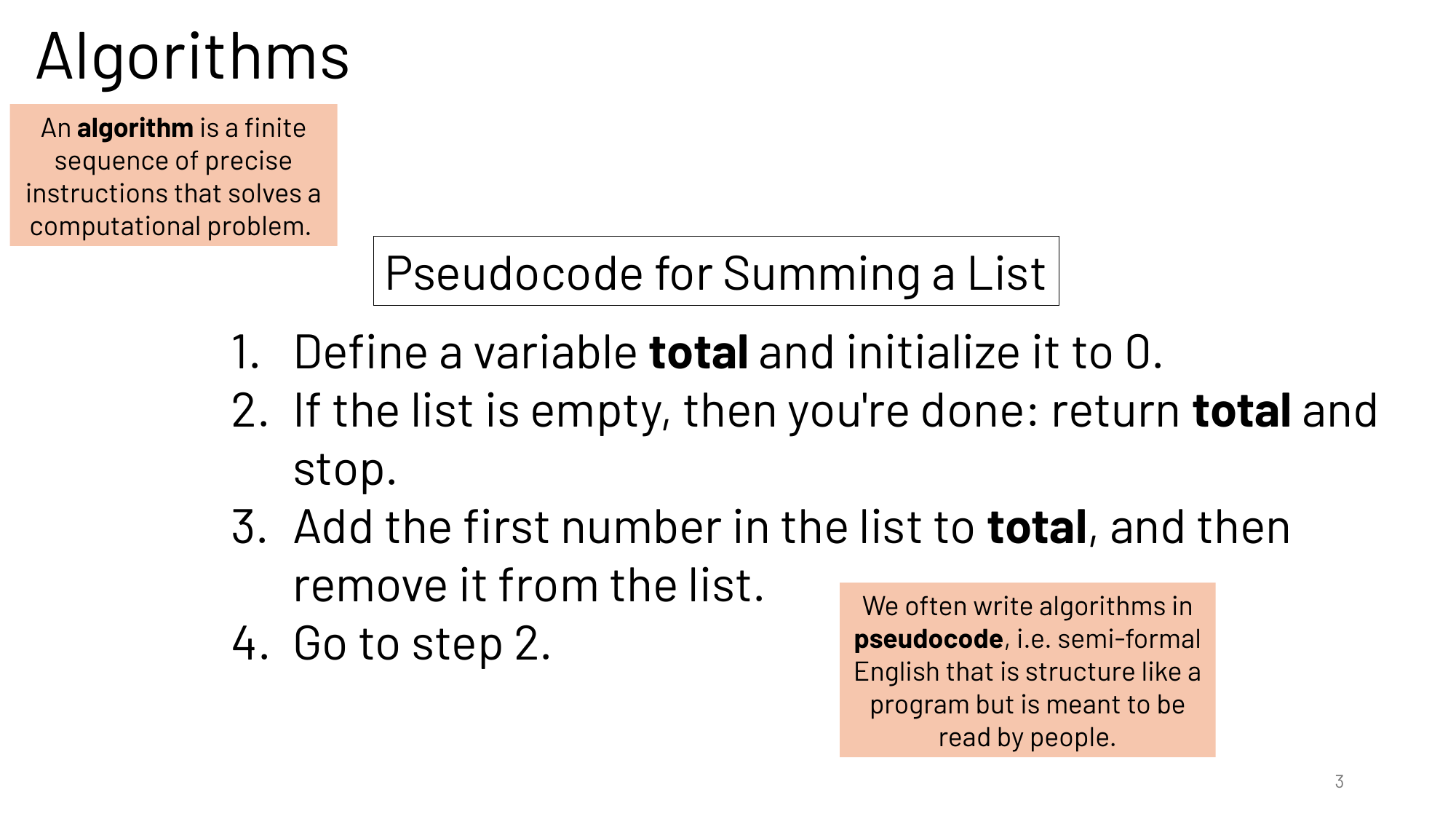

# Algorithms
An algorithm is a finite sequence of precise instructions that solves a
computational problem.
Pseudocode for Summing a List
Define a variable total and initialize it to 0.
If the list is empty, then you're done: return total and stop.
Add the first number in the list to total, and then remove it from the list.
Go to step 2.

We often write algorithms in pseudocode, i.e. semi-formal English that is structure like a program but is meant to be read by people.
3